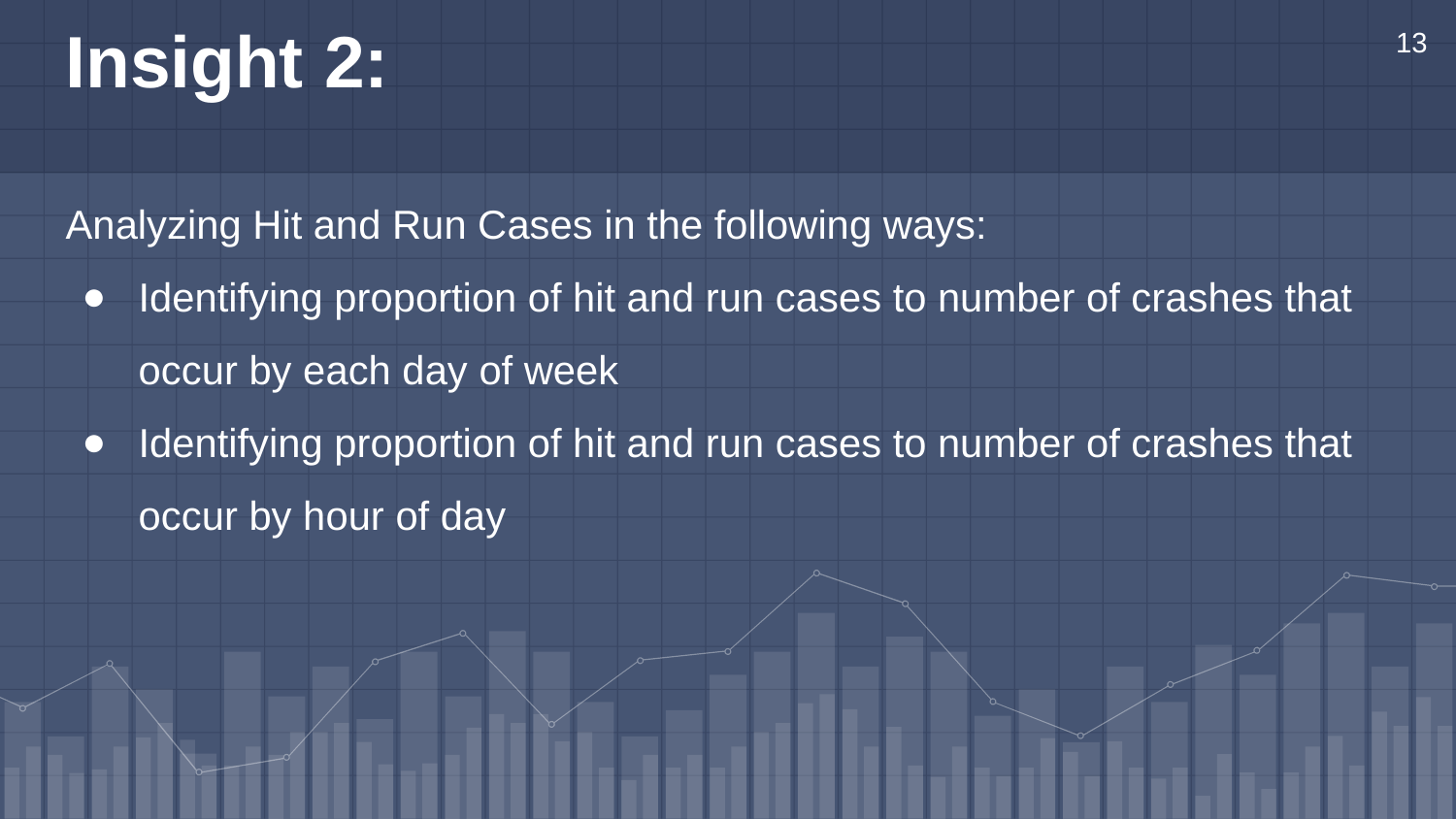

Insight 2:

Analyzing Hit and Run Cases in the following ways:
Identifying proportion of hit and run cases to number of crashes that occur by each day of week
Identifying proportion of hit and run cases to number of crashes that occur by hour of day

13